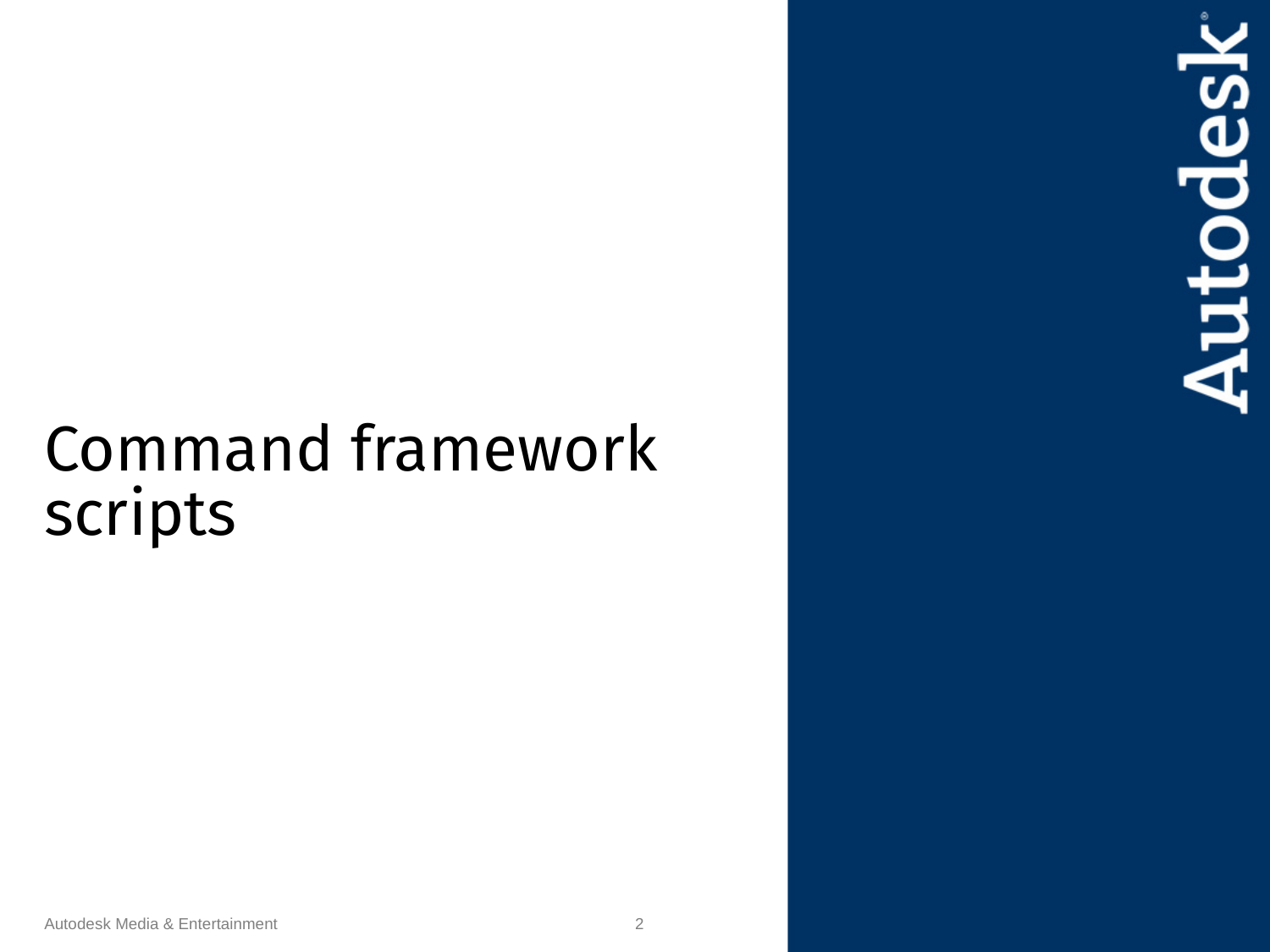

# Command framework scripts

Autodesk Media & Entertainment